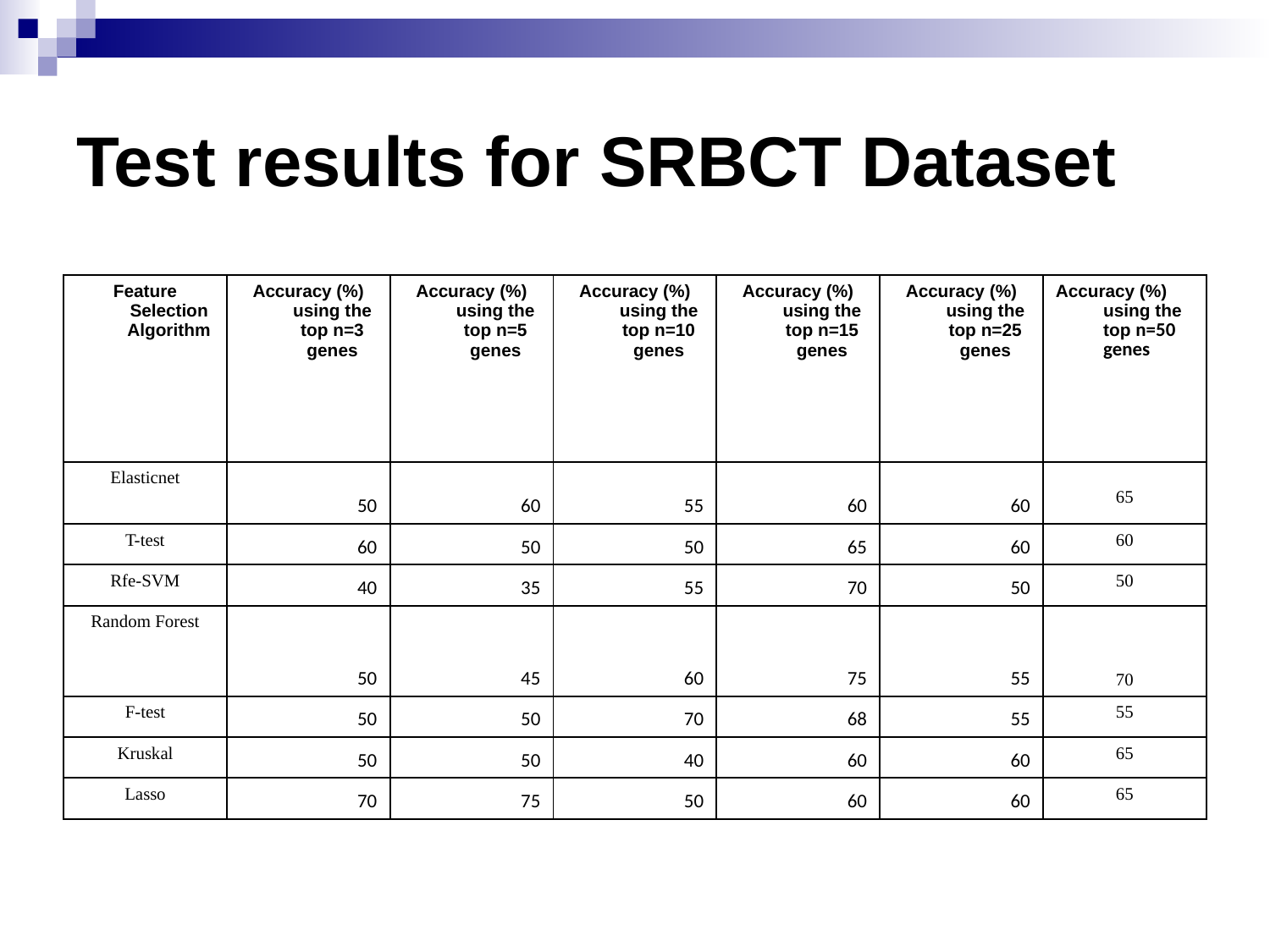

# Test results for SRBCT Dataset
| Feature Selection Algorithm | Accuracy (%) using the top n=3 genes | Accuracy (%) using the top n=5 genes | Accuracy (%) using the top n=10 genes | Accuracy (%) using the top n=15 genes | Accuracy (%) using the top n=25 genes | Accuracy (%) using the top n=50 genes |
| --- | --- | --- | --- | --- | --- | --- |
| Elasticnet | 50 | 60 | 55 | 60 | 60 | 65 |
| T-test | 60 | 50 | 50 | 65 | 60 | 60 |
| Rfe-SVM | 40 | 35 | 55 | 70 | 50 | 50 |
| Random Forest | 50 | 45 | 60 | 75 | 55 | 70 |
| F-test | 50 | 50 | 70 | 68 | 55 | 55 |
| Kruskal | 50 | 50 | 40 | 60 | 60 | 65 |
| Lasso | 70 | 75 | 50 | 60 | 60 | 65 |